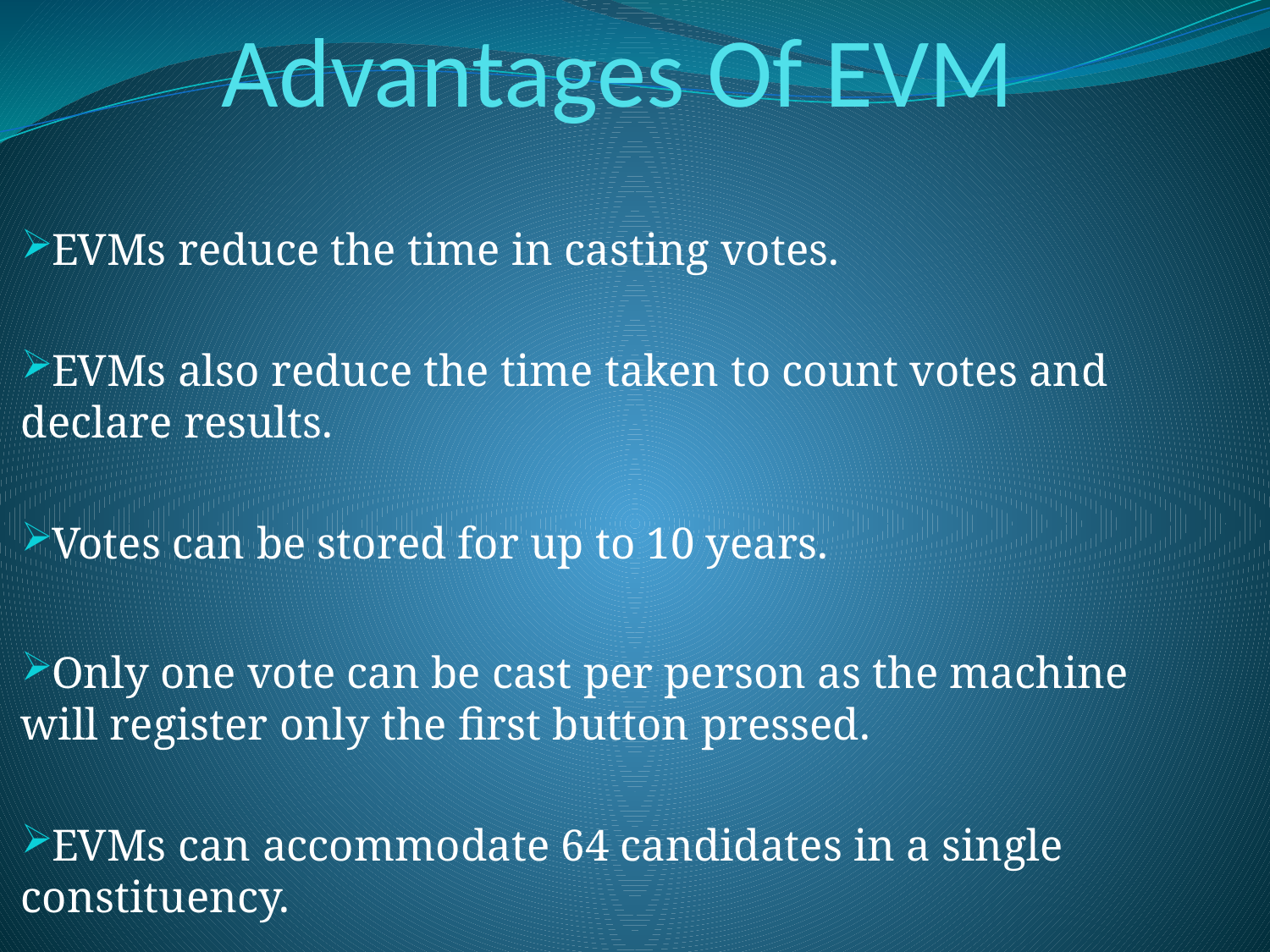

# Advantages Of EVM

EVMs reduce the time in casting votes.

EVMs also reduce the time taken to count votes and declare results.

Votes can be stored for up to 10 years.

Only one vote can be cast per person as the machine will register only the first button pressed.

EVMs can accommodate 64 candidates in a single constituency.